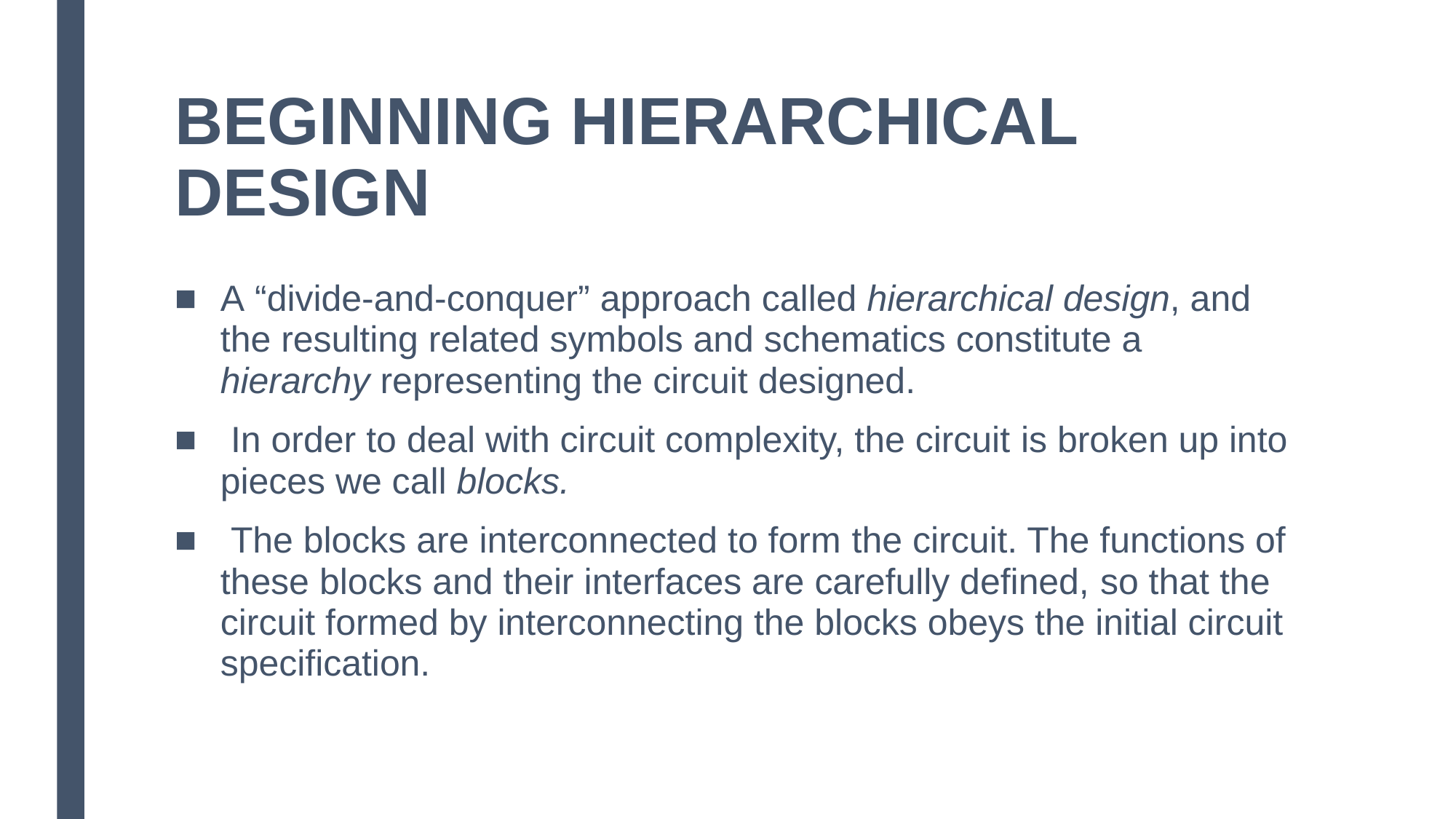

# BEGINNING HIERARCHICAL DESIGN
A “divide-and-conquer” approach called hierarchical design, and the resulting related symbols and schematics constitute a hierarchy representing the circuit designed.
 In order to deal with circuit complexity, the circuit is broken up into pieces we call blocks.
 The blocks are interconnected to form the circuit. The functions of these blocks and their interfaces are carefully defined, so that the circuit formed by interconnecting the blocks obeys the initial circuit specification.